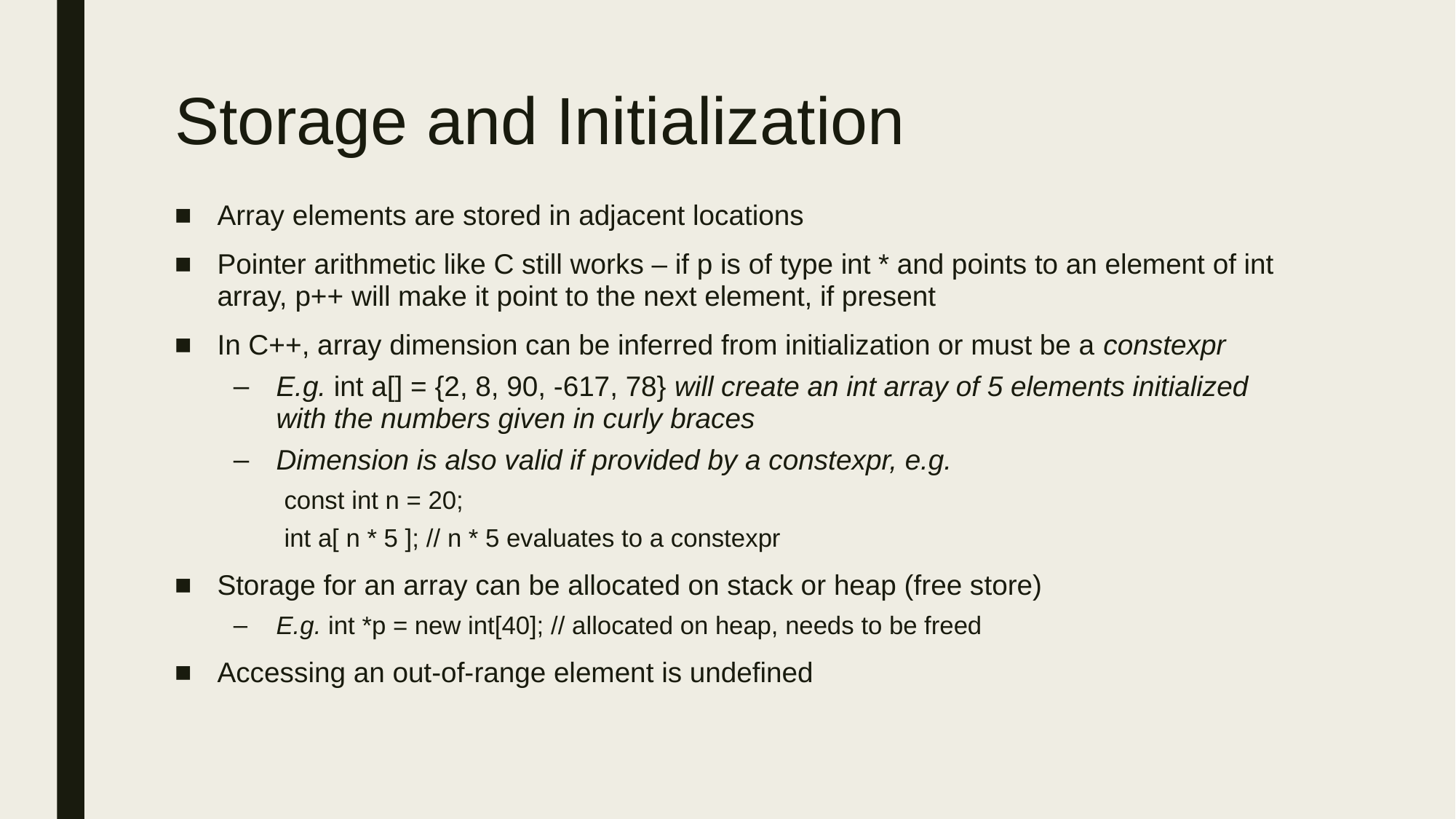

# Storage and Initialization
Array elements are stored in adjacent locations
Pointer arithmetic like C still works – if p is of type int * and points to an element of int array, p++ will make it point to the next element, if present
In C++, array dimension can be inferred from initialization or must be a constexpr
E.g. int a[] = {2, 8, 90, -617, 78} will create an int array of 5 elements initialized with the numbers given in curly braces
Dimension is also valid if provided by a constexpr, e.g.
const int n = 20;
int a[ n * 5 ]; // n * 5 evaluates to a constexpr
Storage for an array can be allocated on stack or heap (free store)
E.g. int *p = new int[40]; // allocated on heap, needs to be freed
Accessing an out-of-range element is undefined